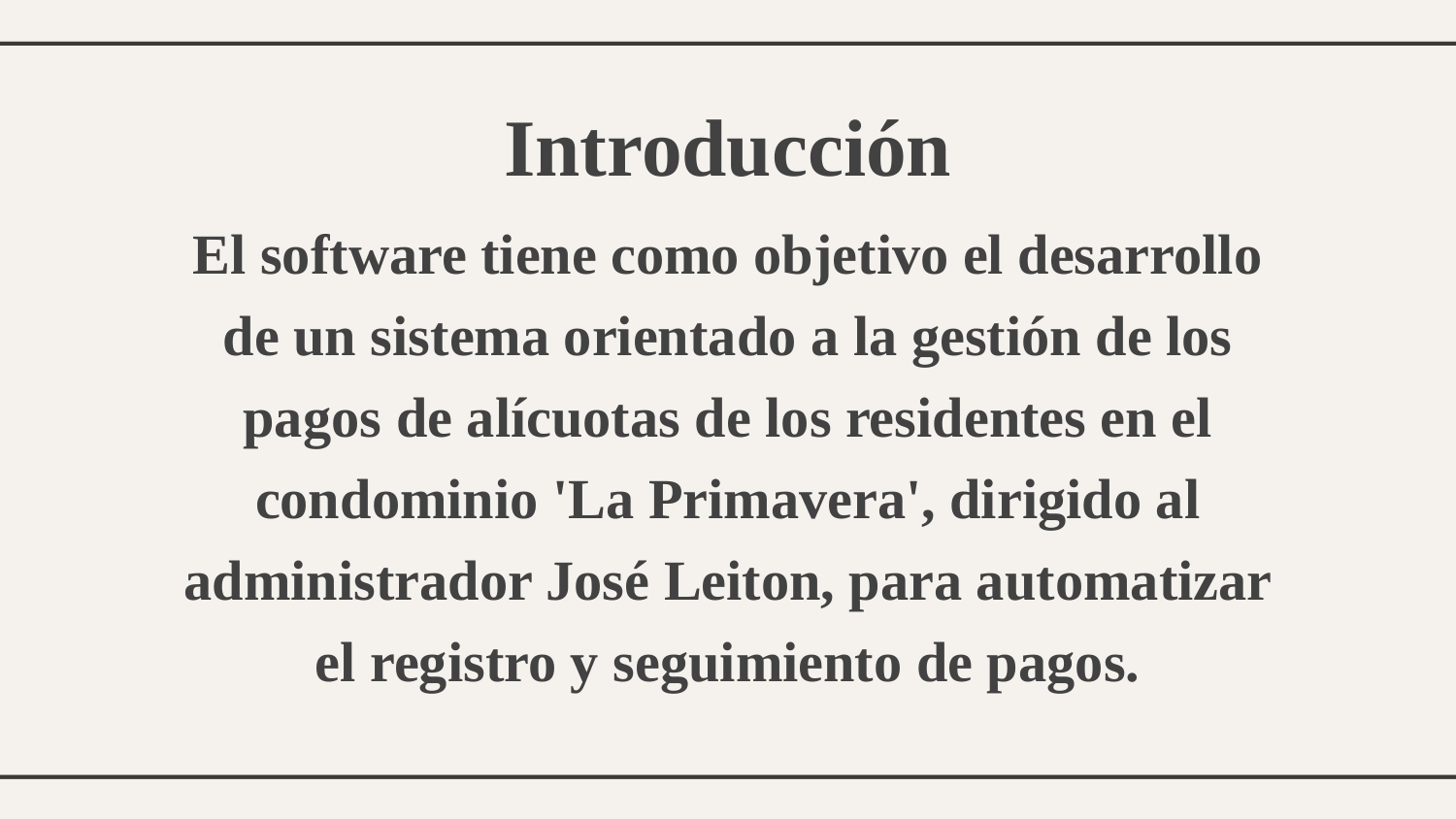

Introducción
El software tiene como objetivo el desarrollo de un sistema orientado a la gestión de los pagos de alícuotas de los residentes en el condominio 'La Primavera', dirigido al administrador José Leiton, para automatizar el registro y seguimiento de pagos.